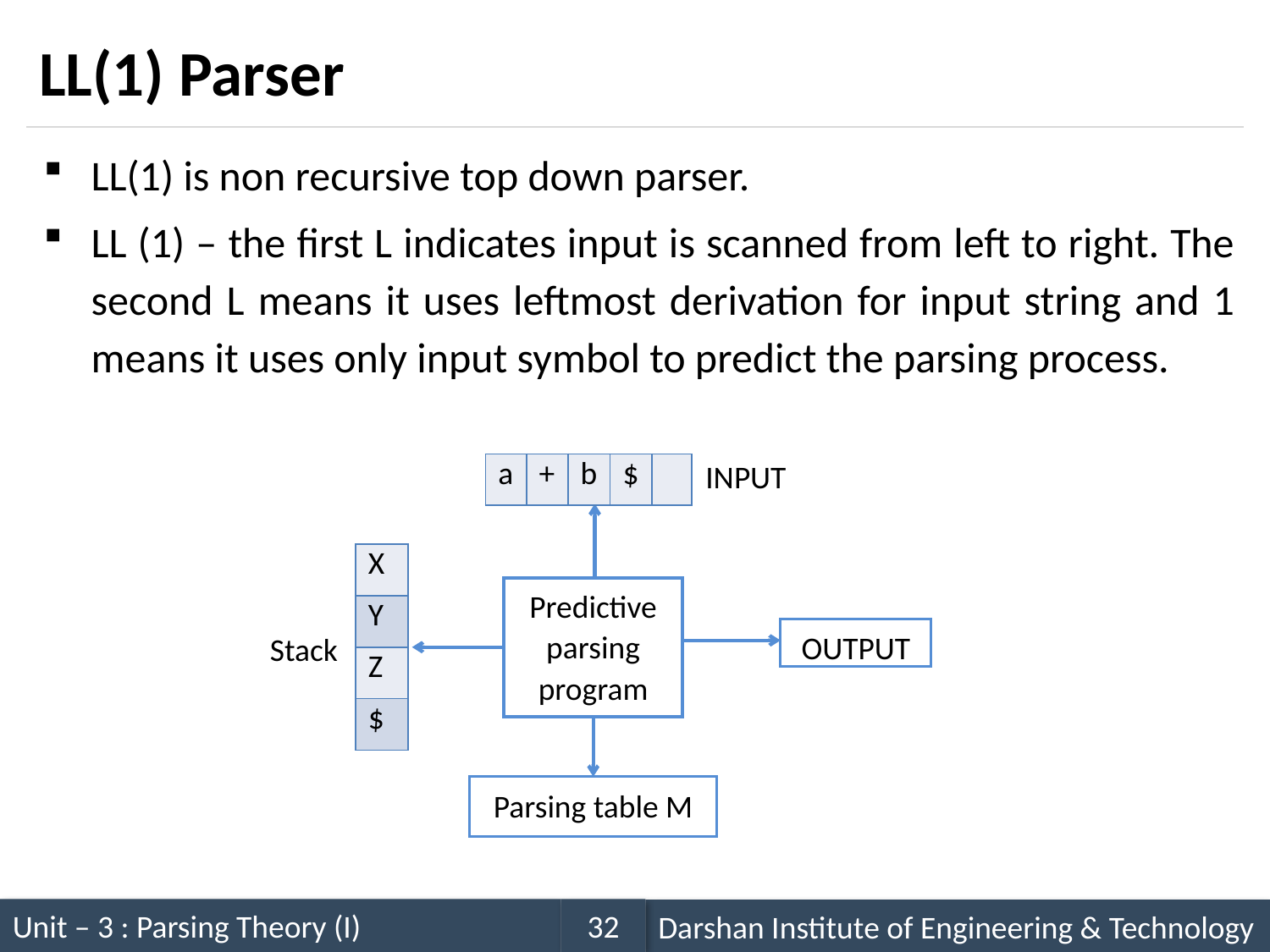

# LL(1) Parser
LL(1) is non recursive top down parser.
LL (1) – the first L indicates input is scanned from left to right. The second L means it uses leftmost derivation for input string and 1 means it uses only input symbol to predict the parsing process.

INPUT
| a | + | b | $ |  |
| --- | --- | --- | --- | --- |
| X |
| --- |
| Y |
| Z |
| $ |
Predictive parsing program
OUTPUT
  Stack
Parsing table M